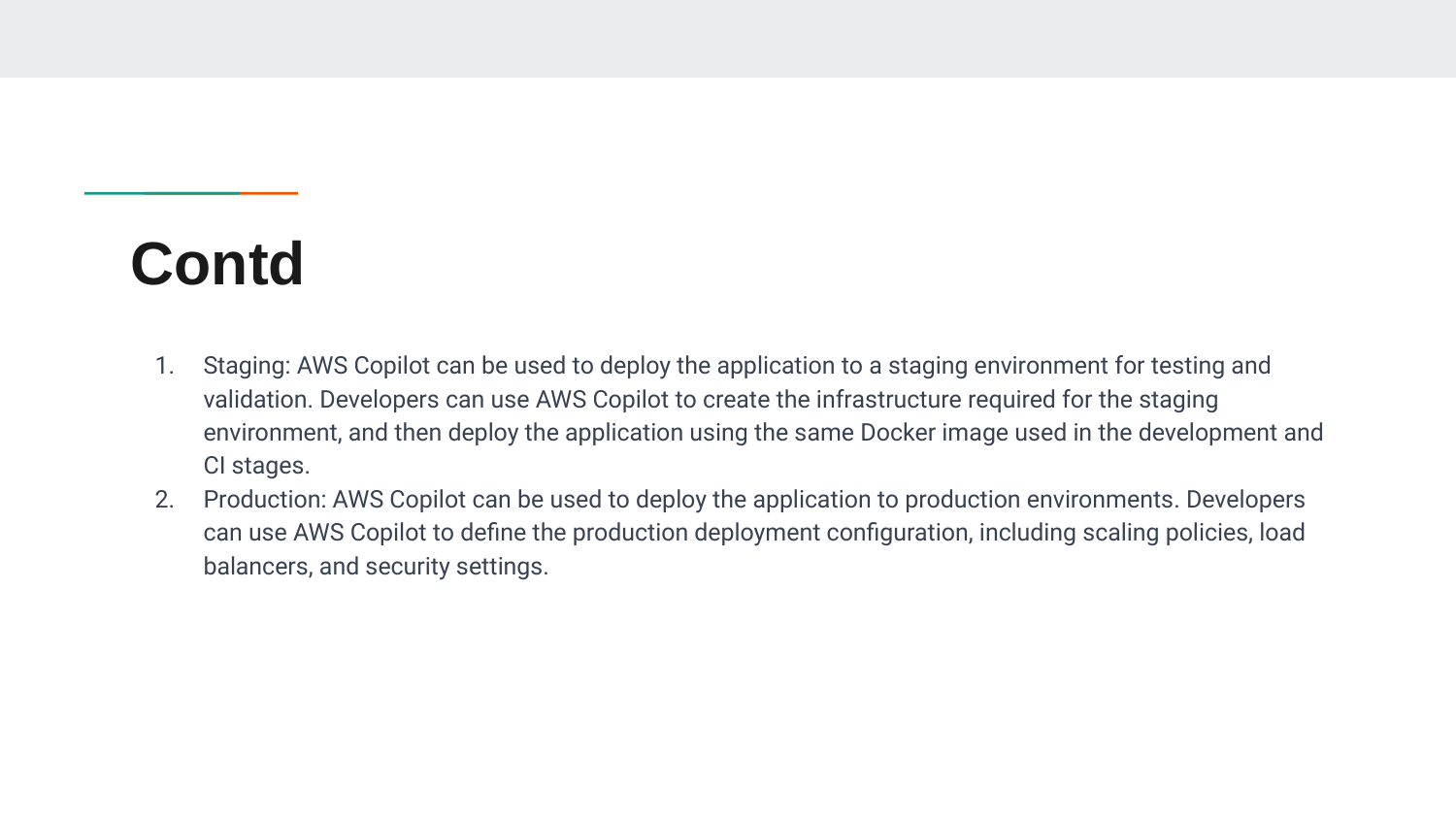

# Contd
Staging: AWS Copilot can be used to deploy the application to a staging environment for testing and validation. Developers can use AWS Copilot to create the infrastructure required for the staging environment, and then deploy the application using the same Docker image used in the development and CI stages.
Production: AWS Copilot can be used to deploy the application to production environments. Developers can use AWS Copilot to define the production deployment configuration, including scaling policies, load balancers, and security settings.